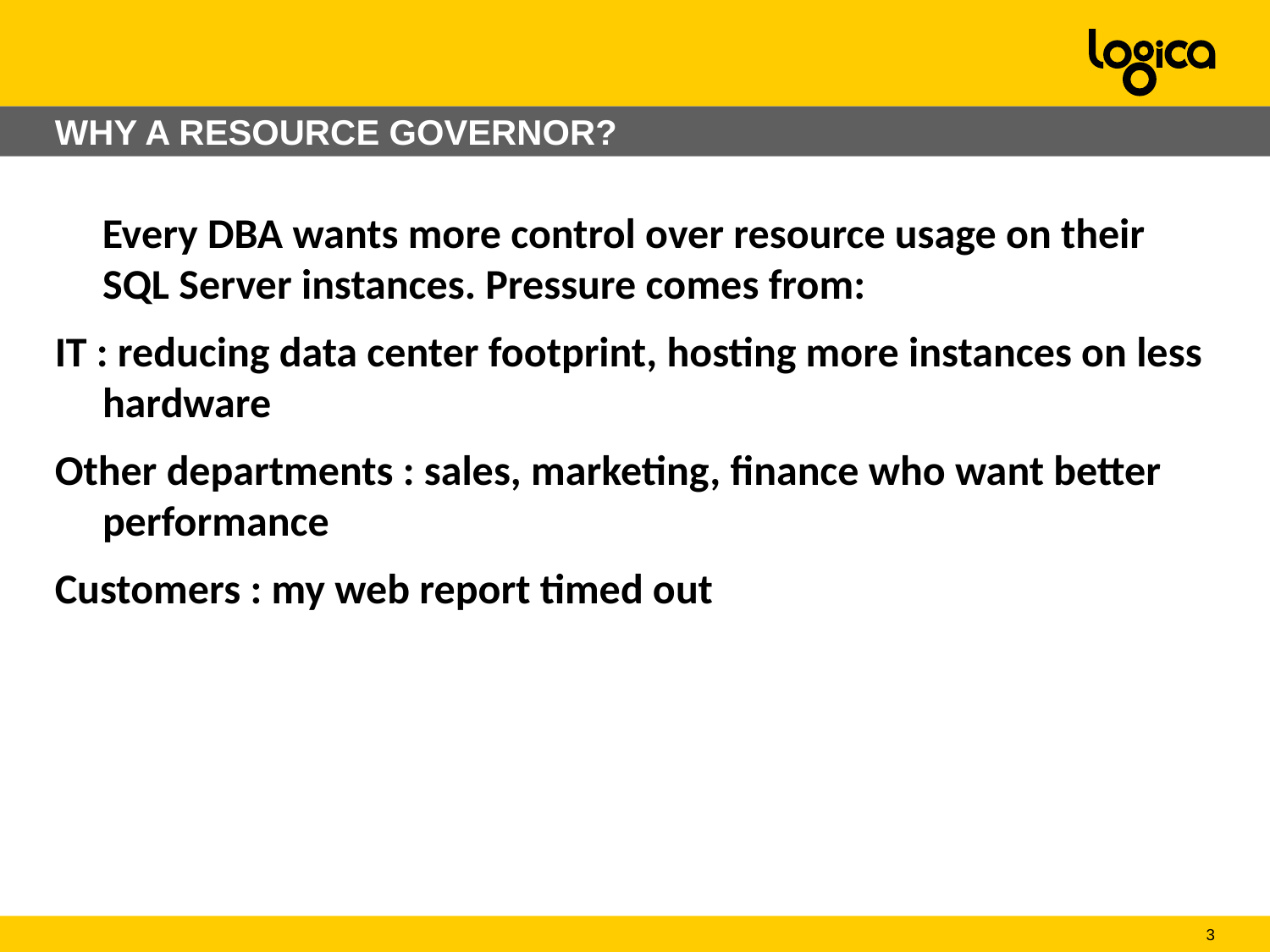

# WHY A RESOURCE GOVERNOR?
    Every DBA wants more control over resource usage on their SQL Server instances. Pressure comes from:
IT : reducing data center footprint, hosting more instances on less hardware
Other departments : sales, marketing, finance who want better performance
Customers : my web report timed out
3